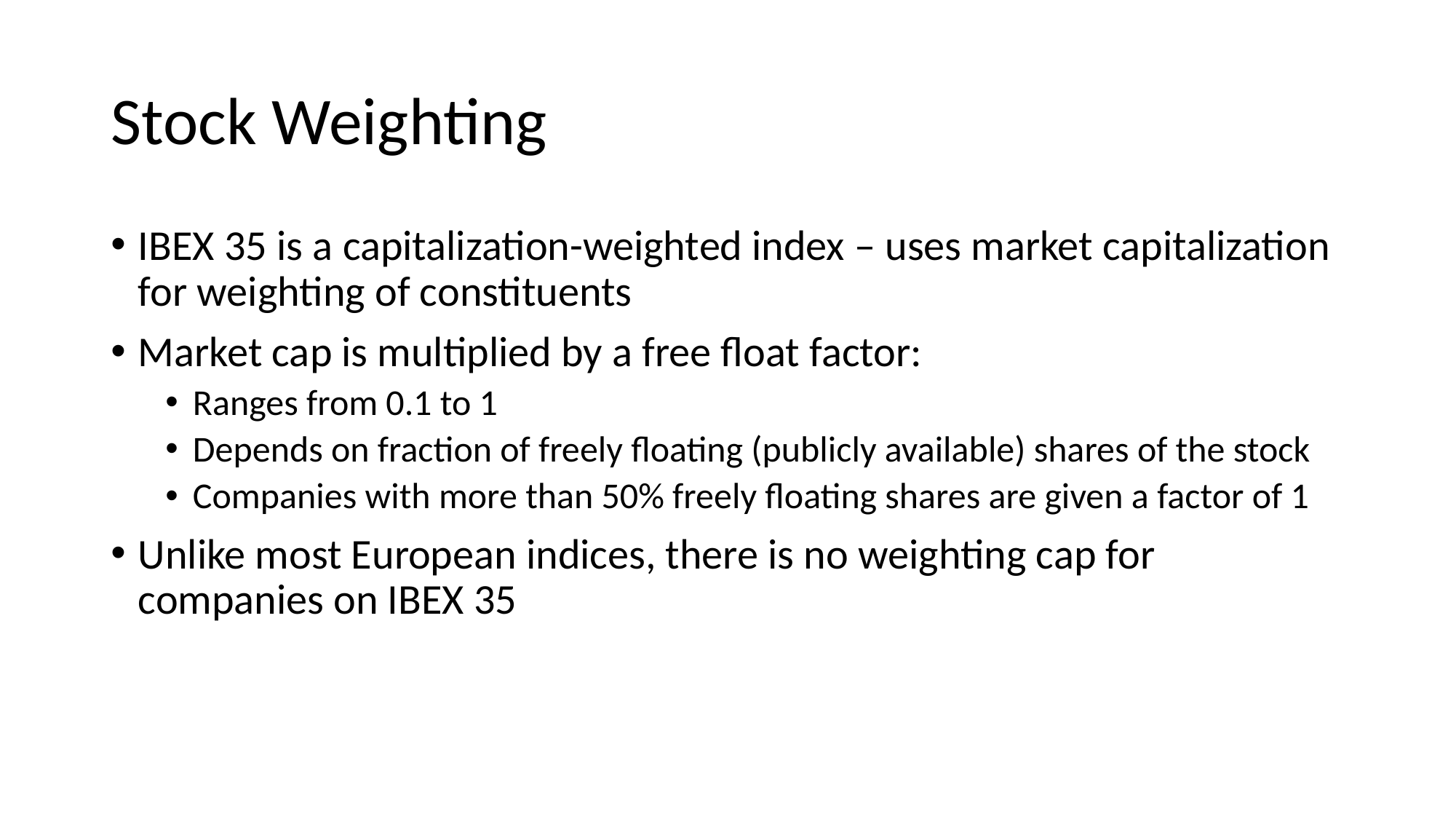

# Stock Weighting
IBEX 35 is a capitalization-weighted index – uses market capitalization for weighting of constituents
Market cap is multiplied by a free float factor:
Ranges from 0.1 to 1
Depends on fraction of freely floating (publicly available) shares of the stock
Companies with more than 50% freely floating shares are given a factor of 1
Unlike most European indices, there is no weighting cap for companies on IBEX 35